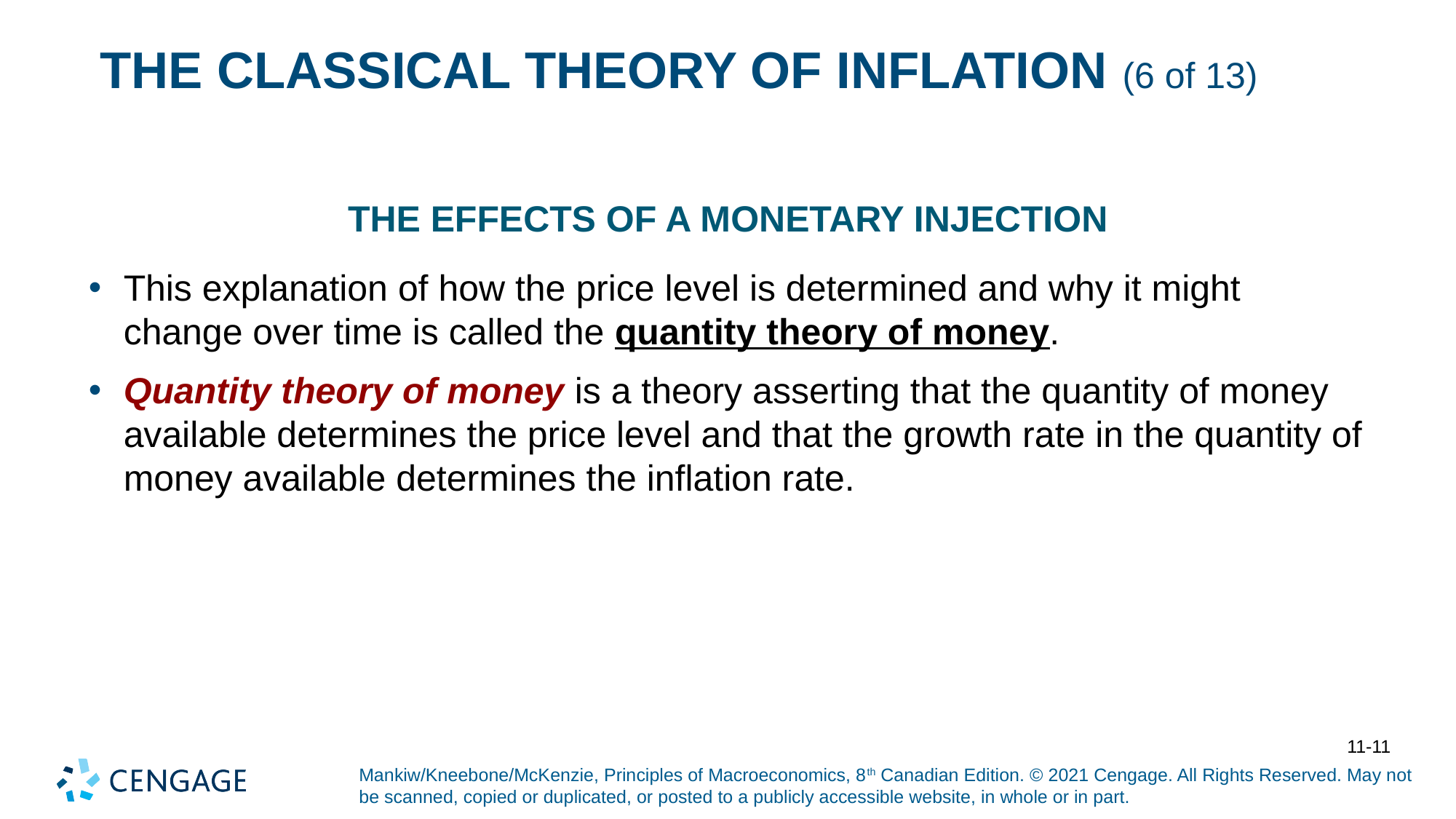

# THE CLASSICAL THEORY OF INFLATION (6 of 13)
The Effects of a Monetary Injection
This explanation of how the price level is determined and why it might change over time is called the quantity theory of money.
Quantity theory of money is a theory asserting that the quantity of money available determines the price level and that the growth rate in the quantity of money available determines the inflation rate.